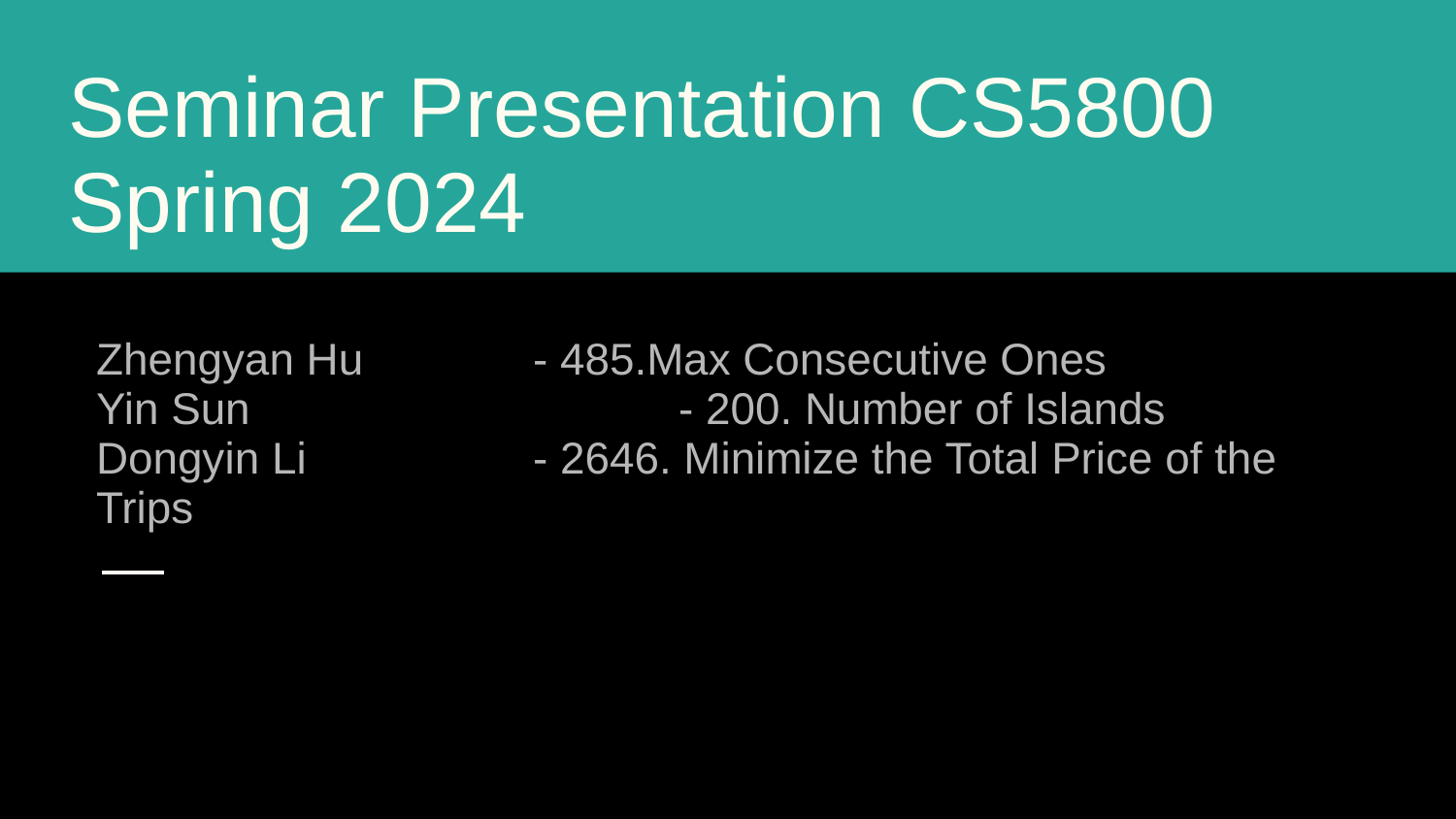

# Seminar Presentation CS5800 Spring 2024
Zhengyan Hu		- 485.Max Consecutive Ones
Yin Sun			- 200. Number of Islands
Dongyin Li		- 2646. Minimize the Total Price of the Trips